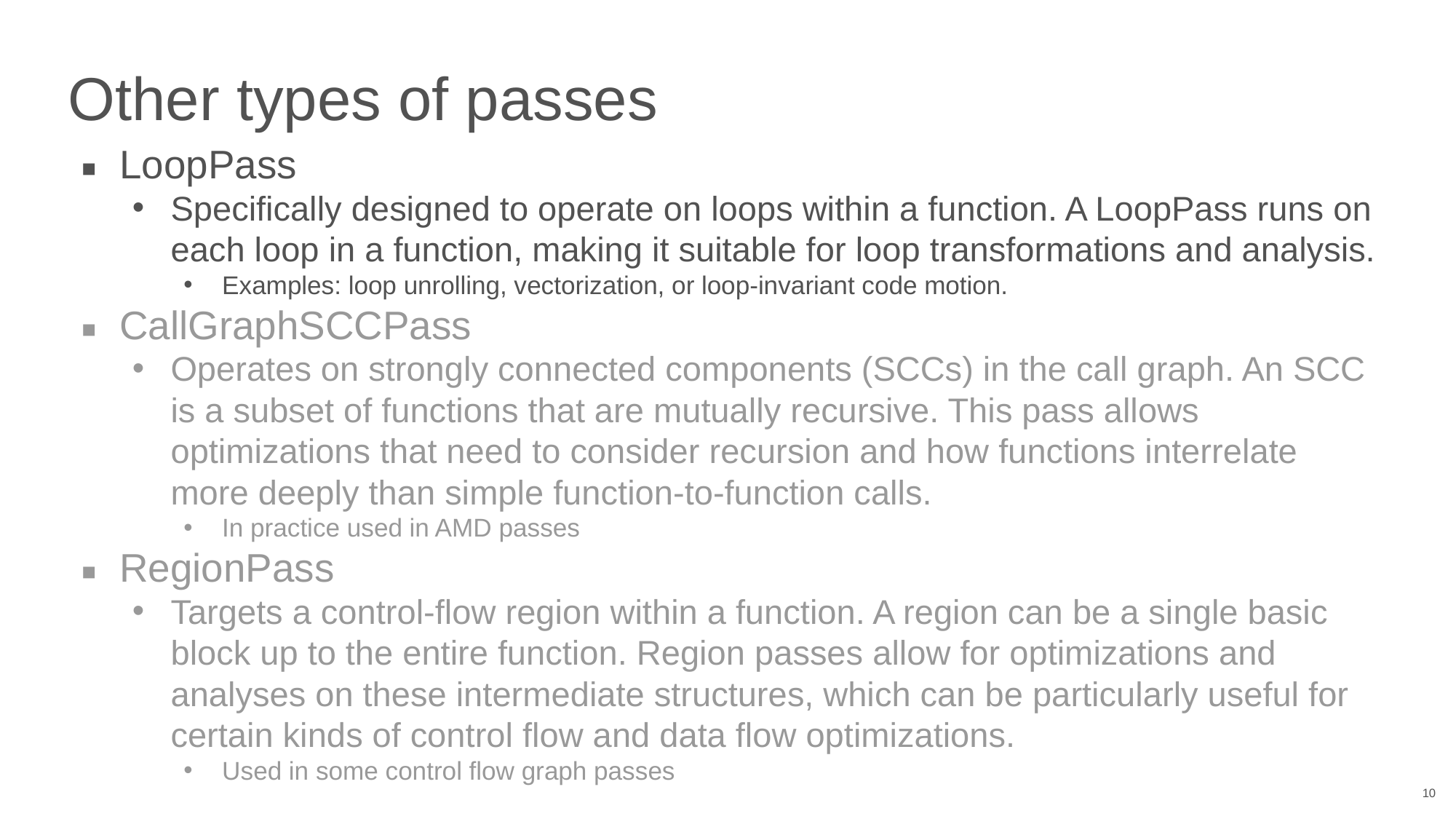

# Other types of passes
LoopPass
Specifically designed to operate on loops within a function. A LoopPass runs on each loop in a function, making it suitable for loop transformations and analysis.
Examples: loop unrolling, vectorization, or loop-invariant code motion.
CallGraphSCCPass
Operates on strongly connected components (SCCs) in the call graph. An SCC is a subset of functions that are mutually recursive. This pass allows optimizations that need to consider recursion and how functions interrelate more deeply than simple function-to-function calls.
In practice used in AMD passes
RegionPass
Targets a control-flow region within a function. A region can be a single basic block up to the entire function. Region passes allow for optimizations and analyses on these intermediate structures, which can be particularly useful for certain kinds of control flow and data flow optimizations.
Used in some control flow graph passes